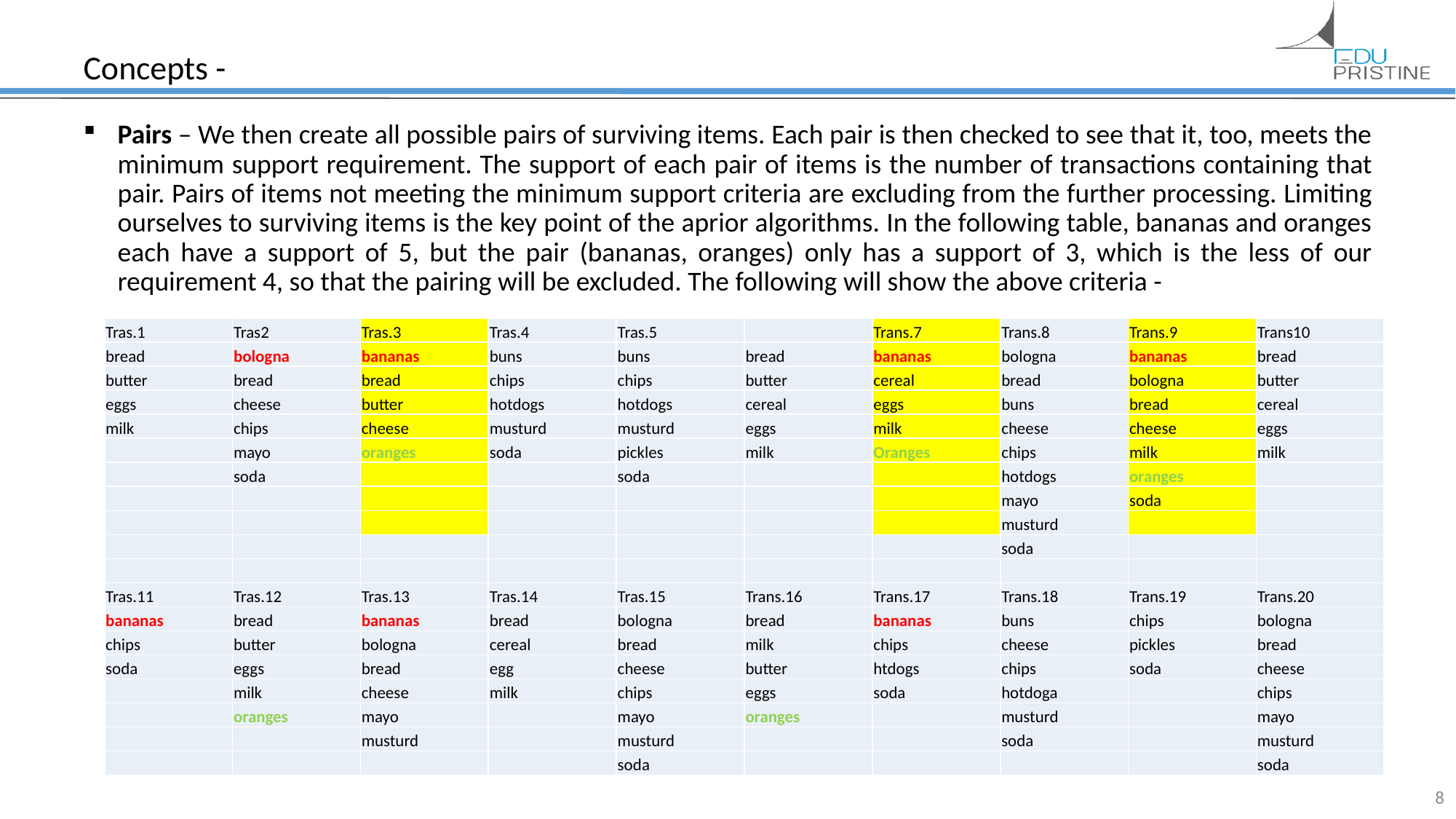

# Concepts -
Pairs – We then create all possible pairs of surviving items. Each pair is then checked to see that it, too, meets the minimum support requirement. The support of each pair of items is the number of transactions containing that pair. Pairs of items not meeting the minimum support criteria are excluding from the further processing. Limiting ourselves to surviving items is the key point of the aprior algorithms. In the following table, bananas and oranges each have a support of 5, but the pair (bananas, oranges) only has a support of 3, which is the less of our requirement 4, so that the pairing will be excluded. The following will show the above criteria -

| Tras.1 | Tras2 | Tras.3 | Tras.4 | Tras.5 |  | Trans.7 | Trans.8 | Trans.9 | Trans10 |
| --- | --- | --- | --- | --- | --- | --- | --- | --- | --- |
| bread | bologna | bananas | buns | buns | bread | bananas | bologna | bananas | bread |
| butter | bread | bread | chips | chips | butter | cereal | bread | bologna | butter |
| eggs | cheese | butter | hotdogs | hotdogs | cereal | eggs | buns | bread | cereal |
| milk | chips | cheese | musturd | musturd | eggs | milk | cheese | cheese | eggs |
|  | mayo | oranges | soda | pickles | milk | Oranges | chips | milk | milk |
|  | soda |  |  | soda |  |  | hotdogs | oranges |  |
|  |  |  |  |  |  |  | mayo | soda |  |
|  |  |  |  |  |  |  | musturd |  |  |
|  |  |  |  |  |  |  | soda |  |  |
|  |  |  |  |  |  |  |  |  |  |
| Tras.11 | Tras.12 | Tras.13 | Tras.14 | Tras.15 | Trans.16 | Trans.17 | Trans.18 | Trans.19 | Trans.20 |
| bananas | bread | bananas | bread | bologna | bread | bananas | buns | chips | bologna |
| chips | butter | bologna | cereal | bread | milk | chips | cheese | pickles | bread |
| soda | eggs | bread | egg | cheese | butter | htdogs | chips | soda | cheese |
|  | milk | cheese | milk | chips | eggs | soda | hotdoga |  | chips |
|  | oranges | mayo |  | mayo | oranges |  | musturd |  | mayo |
|  |  | musturd |  | musturd |  |  | soda |  | musturd |
|  |  |  |  | soda |  |  |  |  | soda |
8